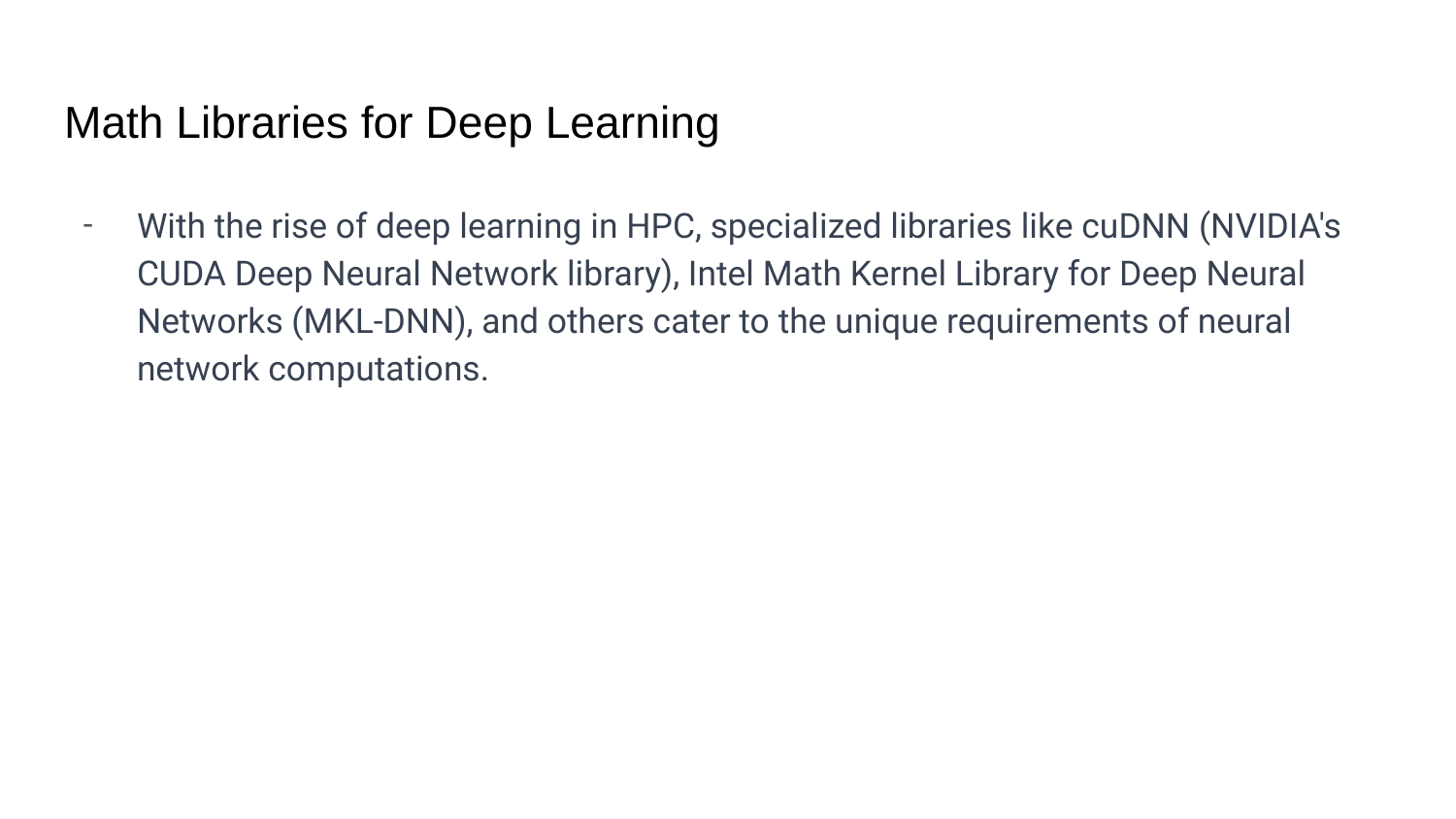

# Math Libraries for Deep Learning

With the rise of deep learning in HPC, specialized libraries like cuDNN (NVIDIA's CUDA Deep Neural Network library), Intel Math Kernel Library for Deep Neural Networks (MKL-DNN), and others cater to the unique requirements of neural network computations.